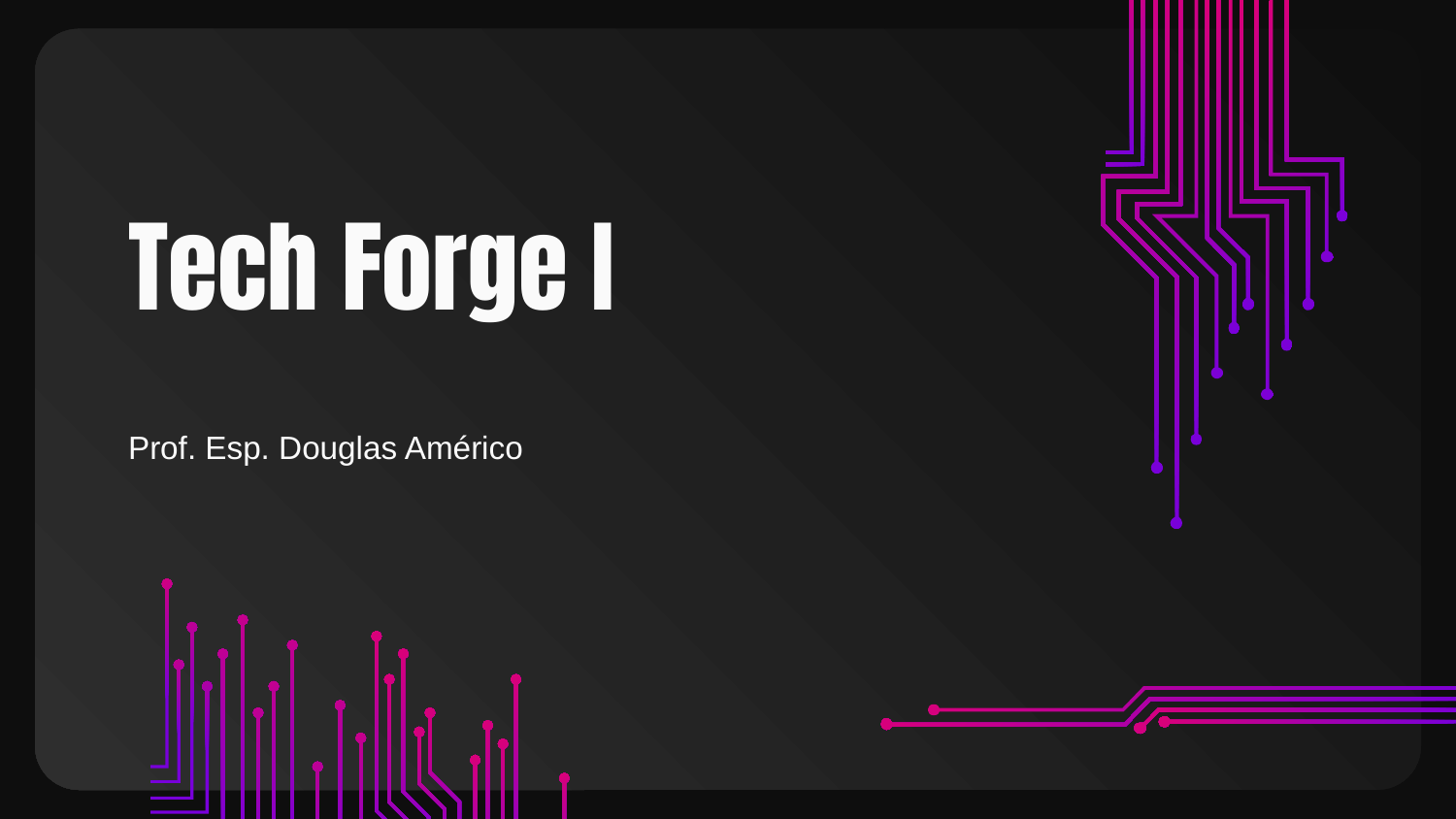

# Tech Forge I
Prof. Esp. Douglas Américo